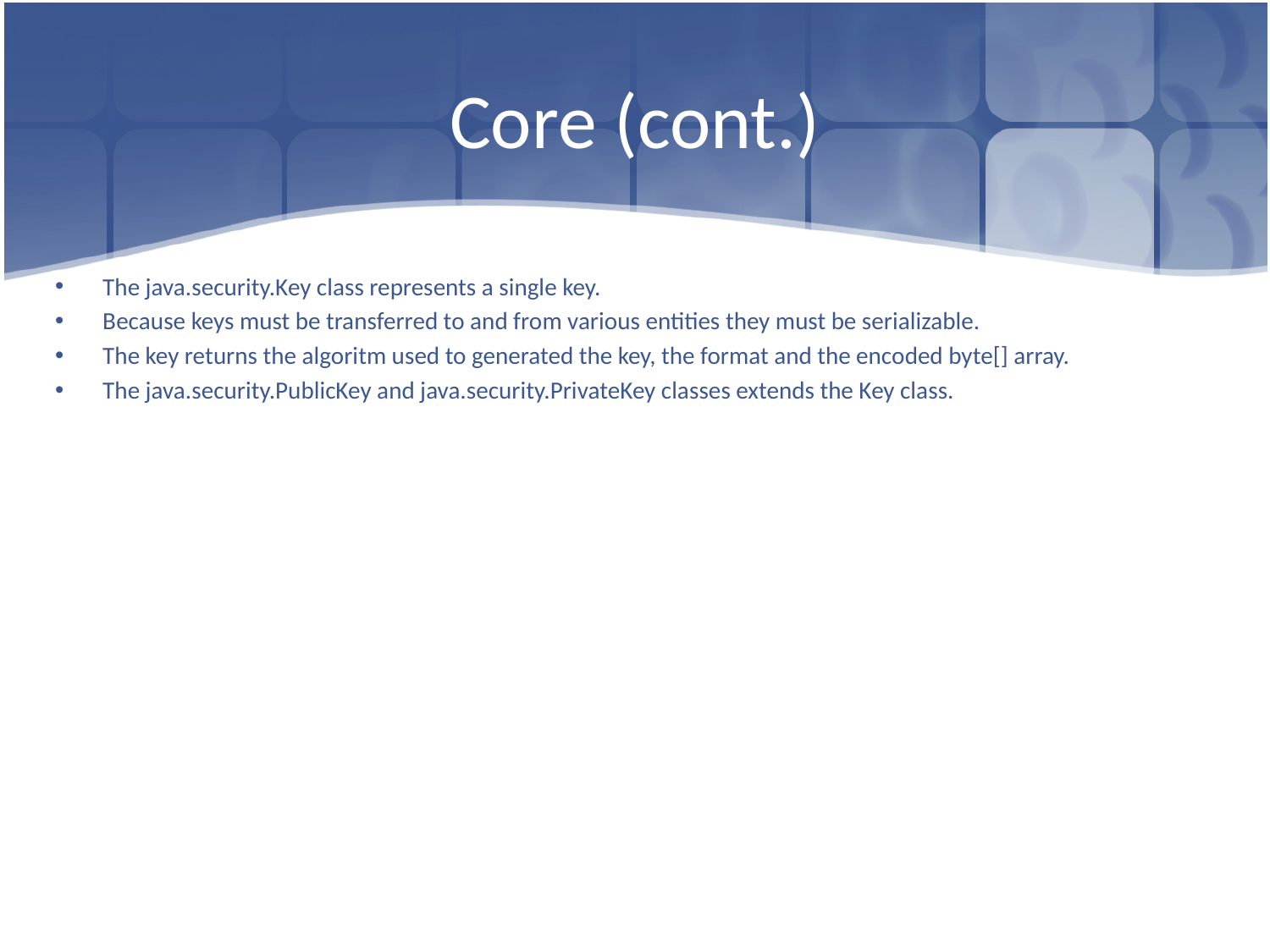

# Core (cont.)
The java.security.Key class represents a single key.
Because keys must be transferred to and from various entities they must be serializable.
The key returns the algoritm used to generated the key, the format and the encoded byte[] array.
The java.security.PublicKey and java.security.PrivateKey classes extends the Key class.